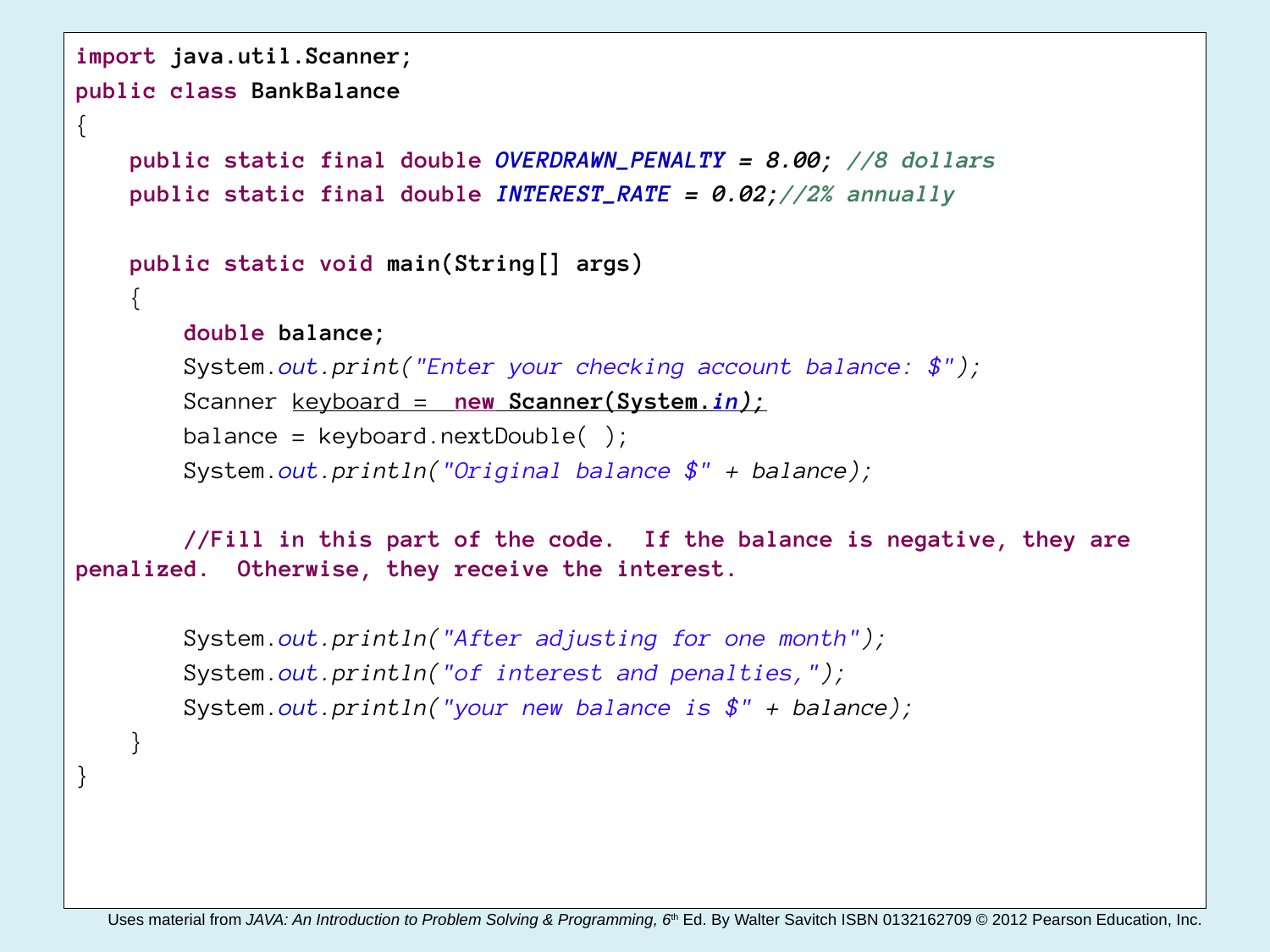

import java.util.Scanner;
public class BankBalance
{
    public static final double OVERDRAWN_PENALTY = 8.00; //8 dollars
    public static final double INTEREST_RATE = 0.02;//2% annually

    public static void main(String[] args)
    {
        double balance;
        System.out.print("Enter your checking account balance: $");
        Scanner keyboard =  new Scanner(System.in);
        balance = keyboard.nextDouble( );
        System.out.println("Original balance $" + balance);

        //Fill in this part of the code.  If the balance is negative, they are penalized.  Otherwise, they receive the interest.

        System.out.println("After adjusting for one month");
        System.out.println("of interest and penalties,");
        System.out.println("your new balance is $" + balance);
    }
}